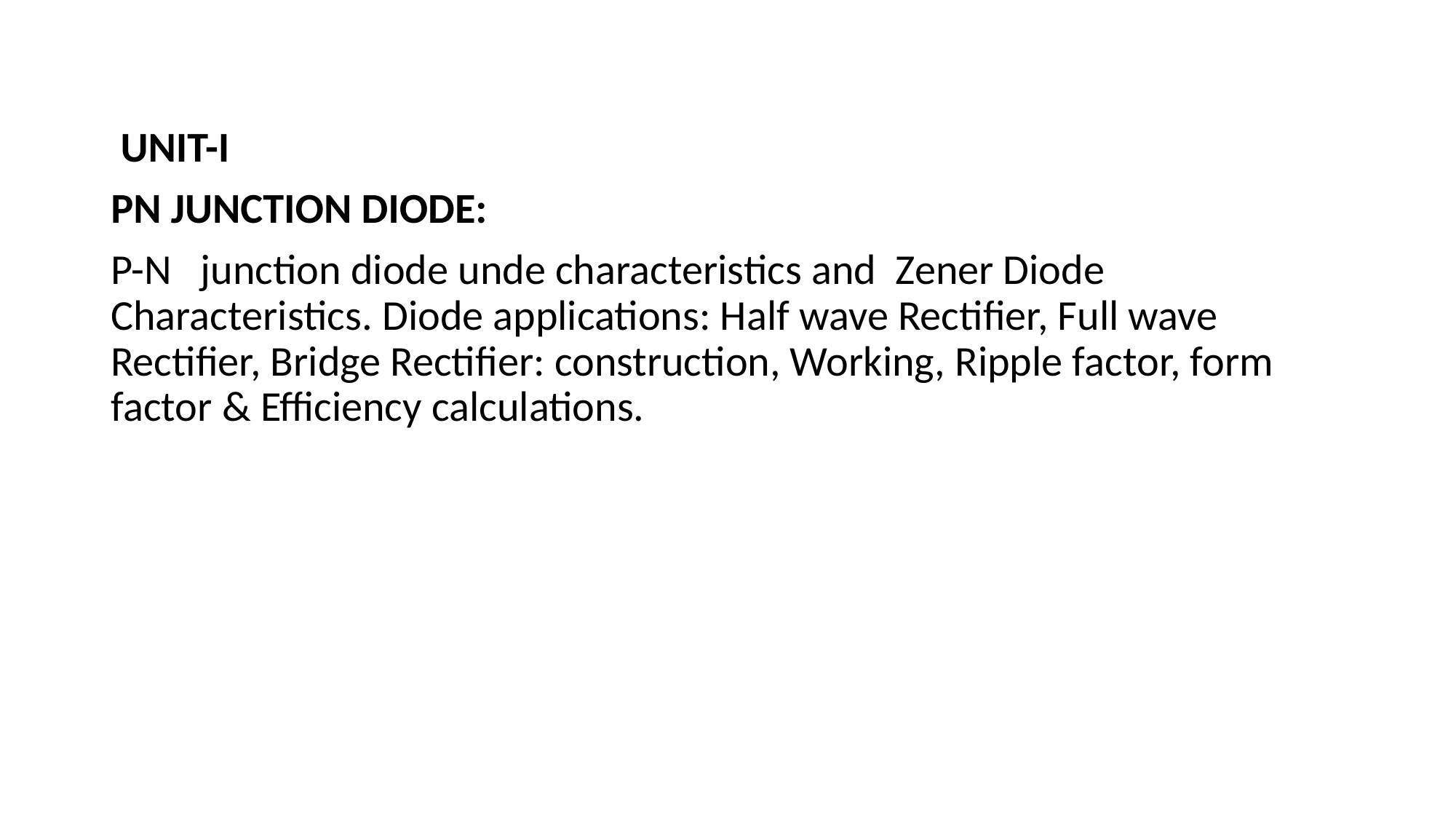

UNIT-I
PN JUNCTION DIODE:
P-N   junction diode unde characteristics and  Zener Diode Characteristics. Diode applications: Half wave Rectifier, Full wave Rectifier, Bridge Rectifier: construction, Working, Ripple factor, form factor & Efficiency calculations.